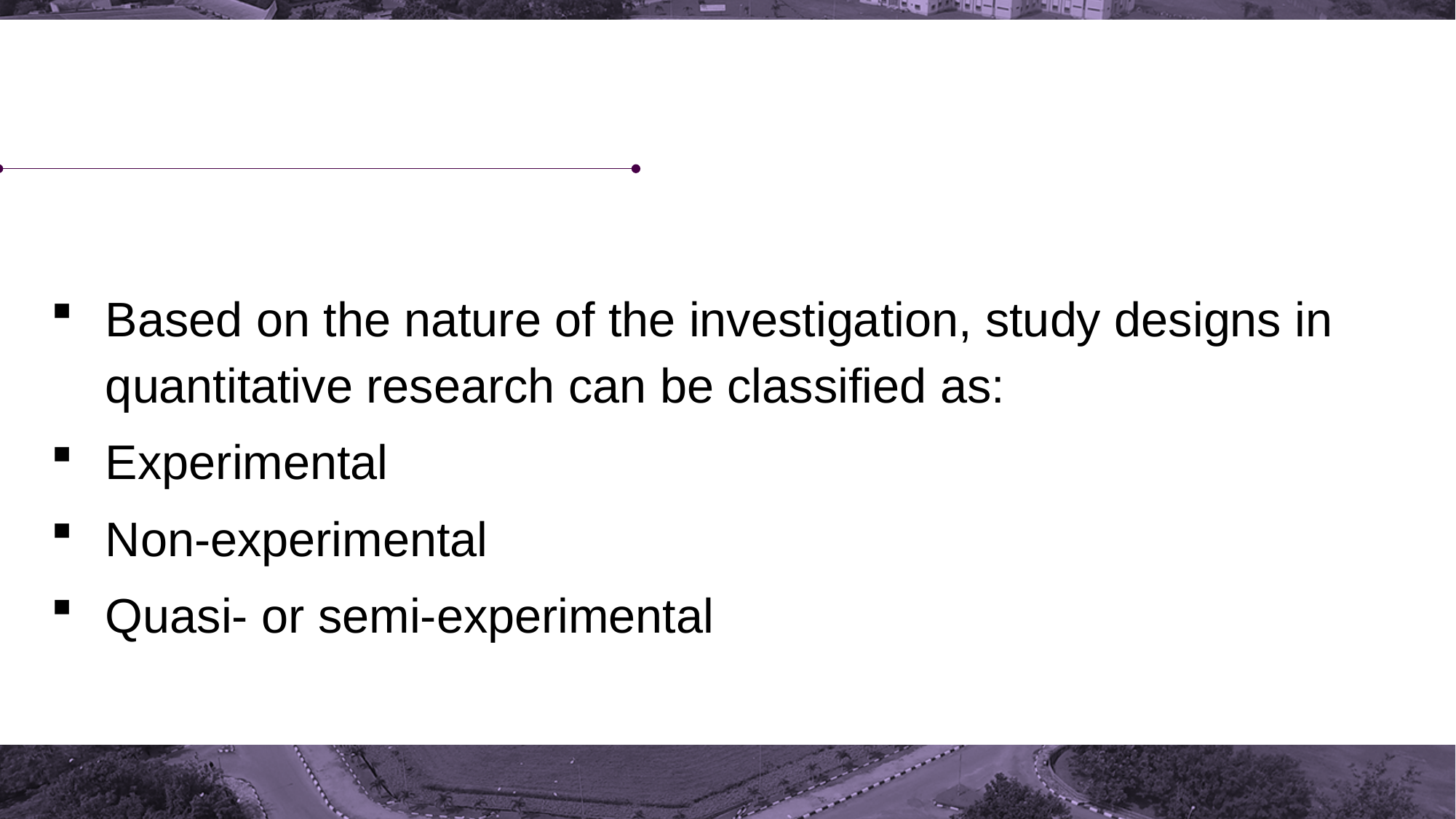

#
Based on the nature of the investigation, study designs in quantitative research can be classified as:
Experimental
Non-experimental
Quasi- or semi-experimental